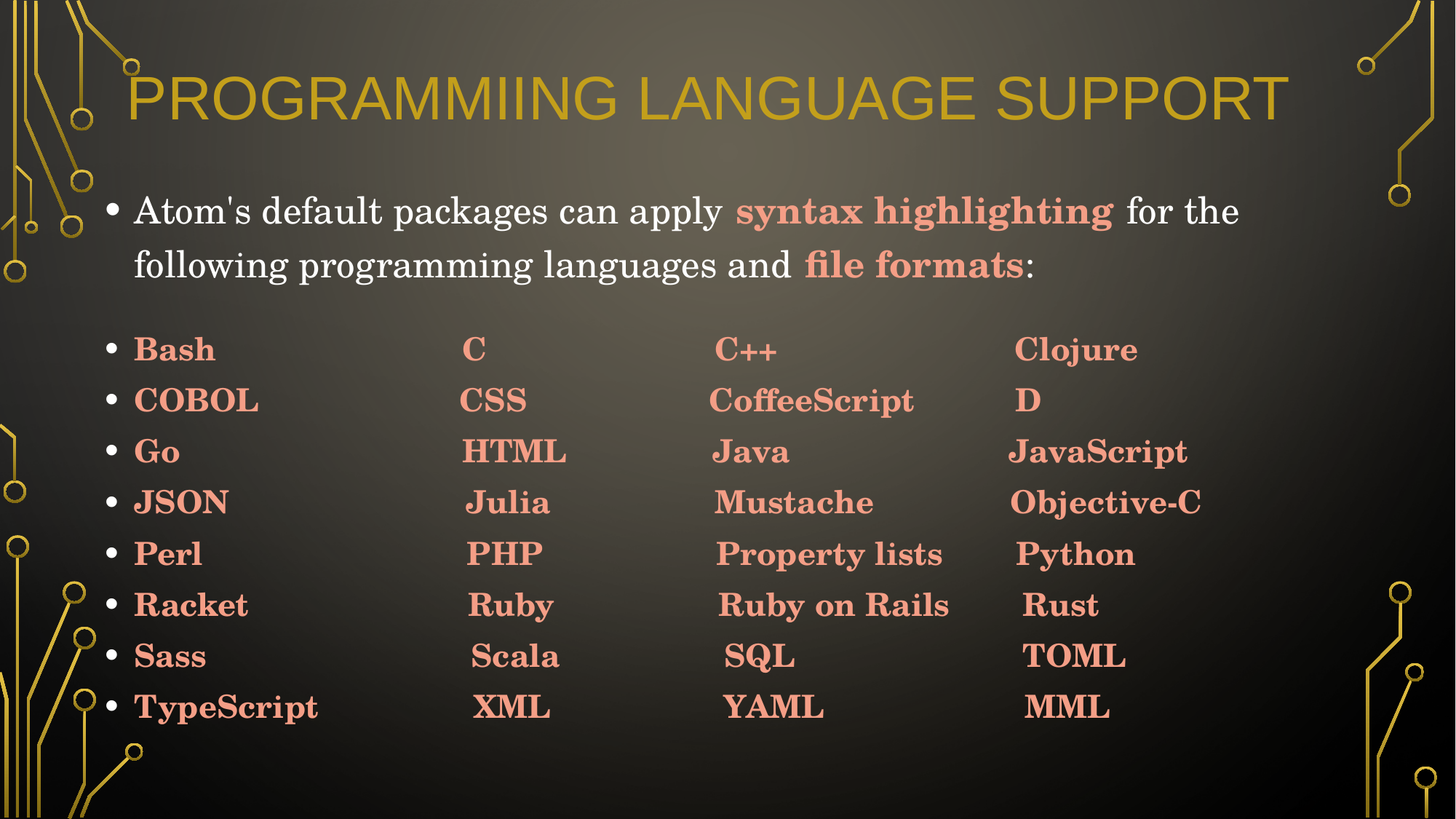

# PROGRAMMIING LANGUAGE SUPPORT
Atom's default packages can apply syntax highlighting for the following programming languages and file formats:

Bash                           C                         C++                          Clojure
COBOL                      CSS                    CoffeeScript           D
Go                               HTML                Java                        JavaScript
JSON                          Julia                  Mustache               Objective-C
Perl                             PHP                   Property lists        Python
Racket                        Ruby                  Ruby on Rails        Rust
Sass                             Scala                  SQL                         TOML
TypeScript                 XML                   YAML                      MML